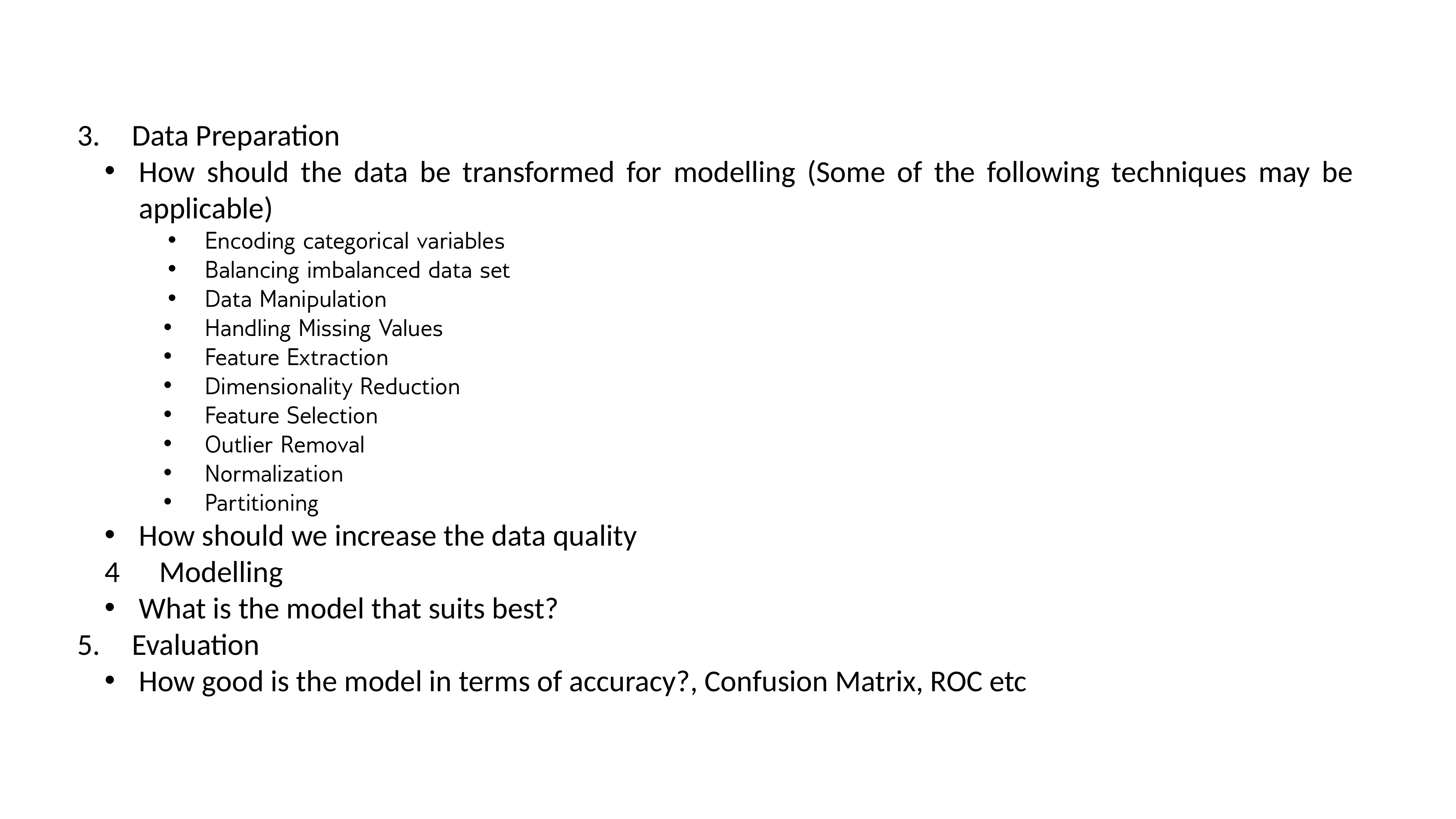

3.	Data Preparation
How should the data be transformed for modelling (Some of the following techniques may be applicable)
Encoding categorical variables
Balancing imbalanced data set
Data Manipulation
Handling Missing Values
Feature Extraction
Dimensionality Reduction
Feature Selection
Outlier Removal
Normalization
Partitioning
How should we increase the data quality
4 	Modelling
What is the model that suits best?
5.	Evaluation
How good is the model in terms of accuracy?, Confusion Matrix, ROC etc